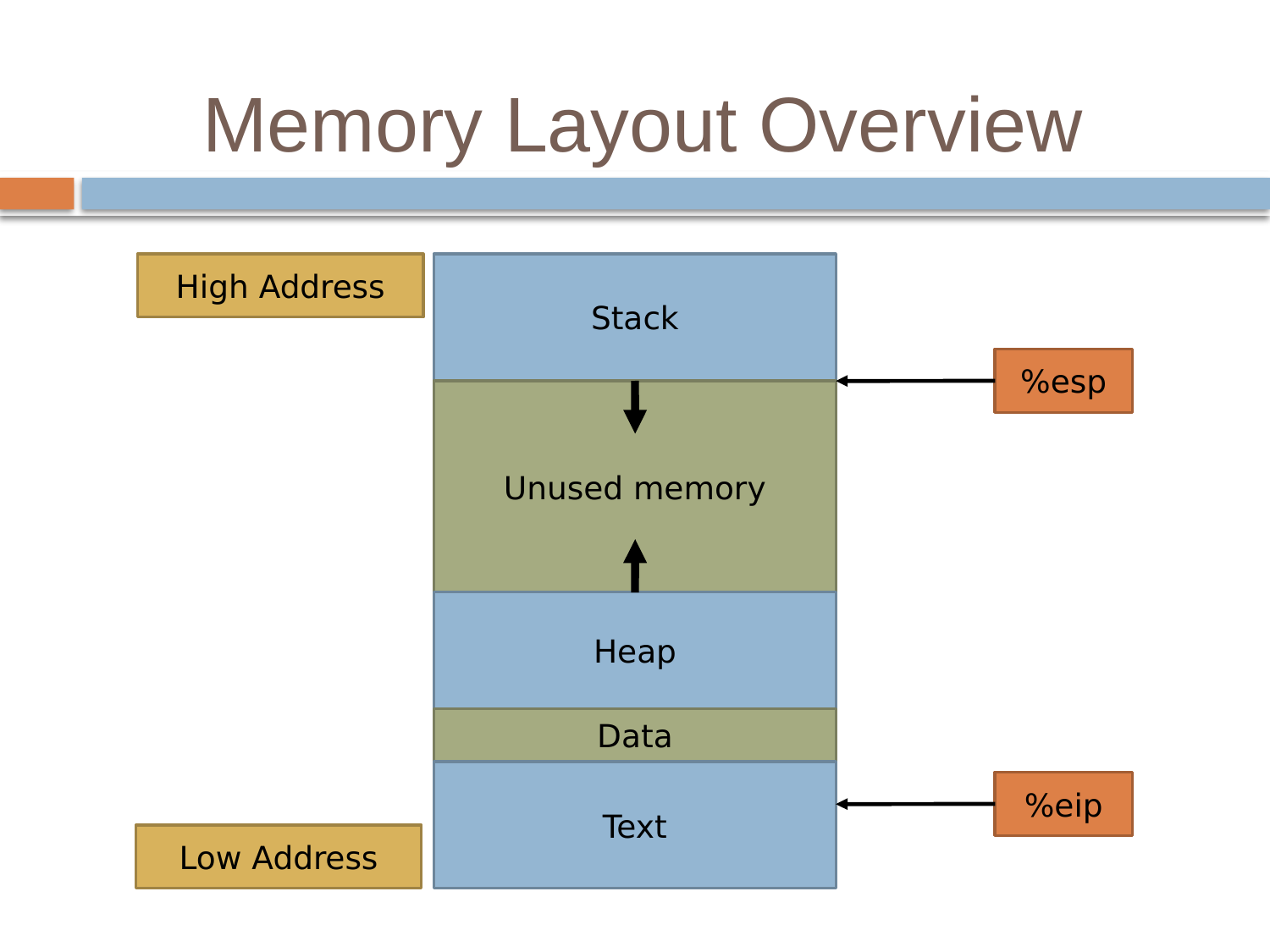

Memory Layout Overview
High Address
Stack
%esp
Unused memory

Heap
Data
Text
%eip

Low Address